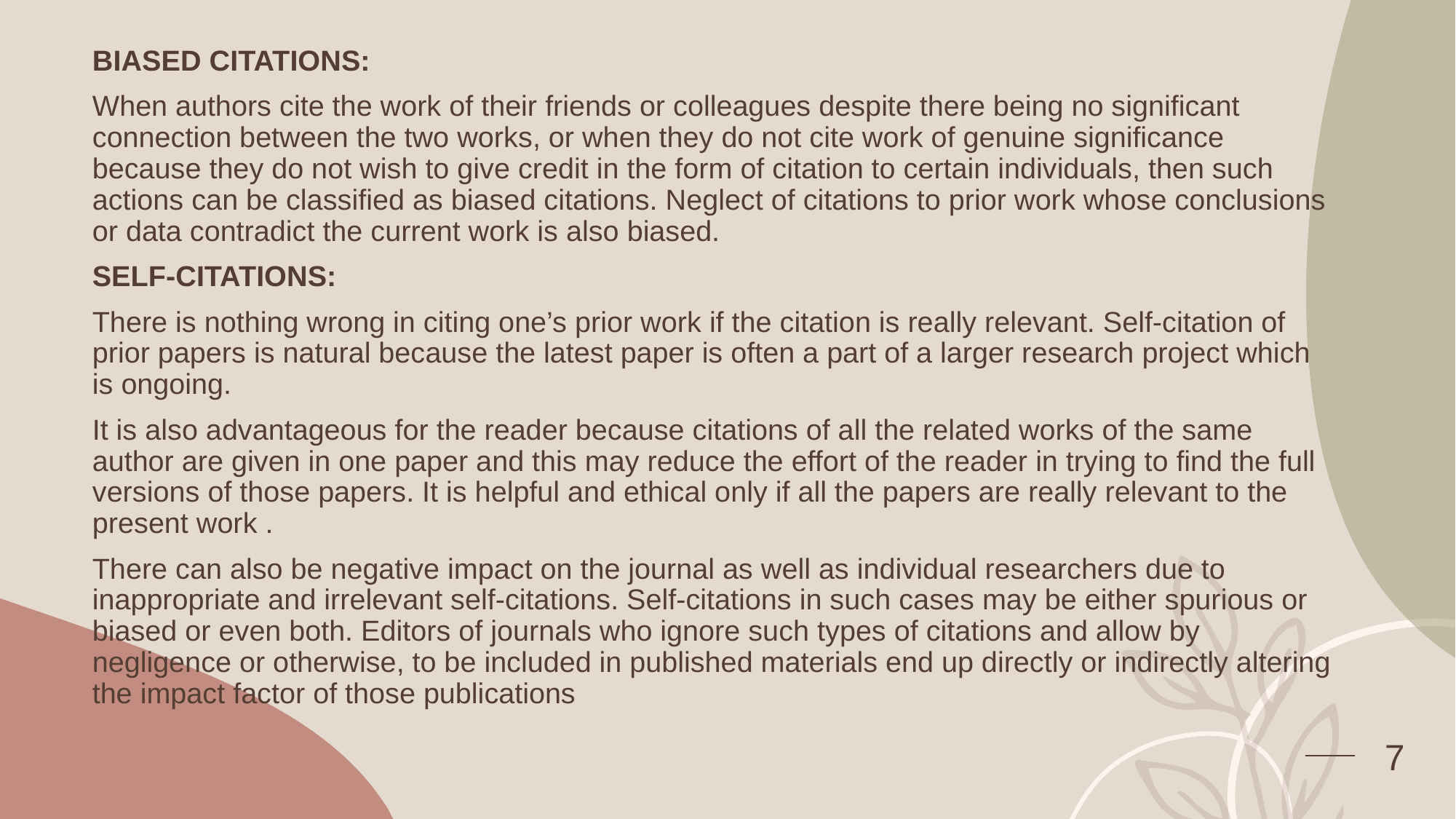

BIASED CITATIONS:
When authors cite the work of their friends or colleagues despite there being no significant connection between the two works, or when they do not cite work of genuine significance because they do not wish to give credit in the form of citation to certain individuals, then such actions can be classified as biased citations. Neglect of citations to prior work whose conclusions or data contradict the current work is also biased.
SELF-CITATIONS:
There is nothing wrong in citing one’s prior work if the citation is really relevant. Self-citation of prior papers is natural because the latest paper is often a part of a larger research project which is ongoing.
It is also advantageous for the reader because citations of all the related works of the same author are given in one paper and this may reduce the effort of the reader in trying to find the full versions of those papers. It is helpful and ethical only if all the papers are really relevant to the present work .
There can also be negative impact on the journal as well as individual researchers due to inappropriate and irrelevant self-citations. Self-citations in such cases may be either spurious or biased or even both. Editors of journals who ignore such types of citations and allow by negligence or otherwise, to be included in published materials end up directly or indirectly altering the impact factor of those publications

7